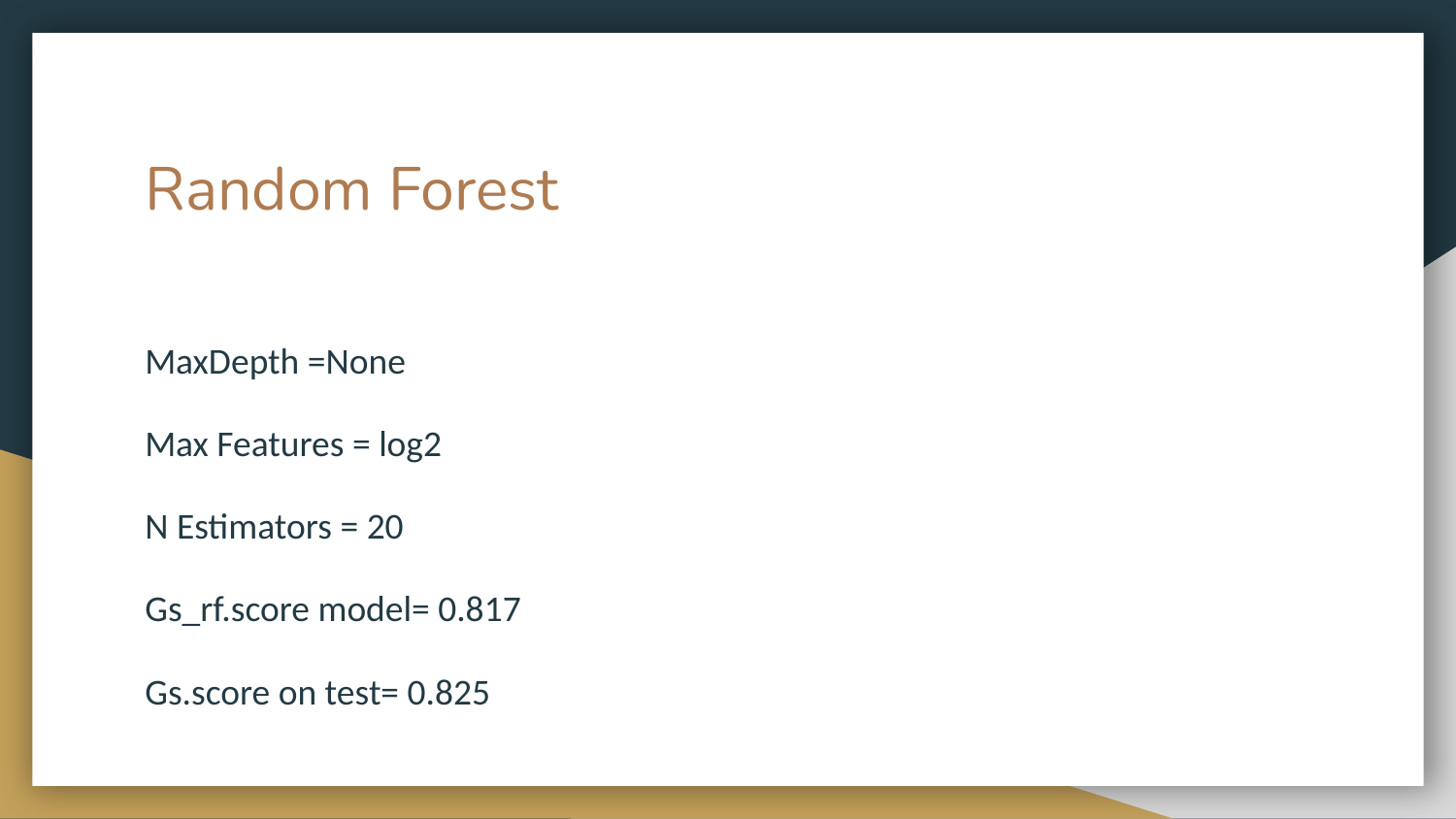

# Random Forest
MaxDepth =None
Max Features = log2
N Estimators = 20
Gs_rf.score model= 0.817
Gs.score on test= 0.825